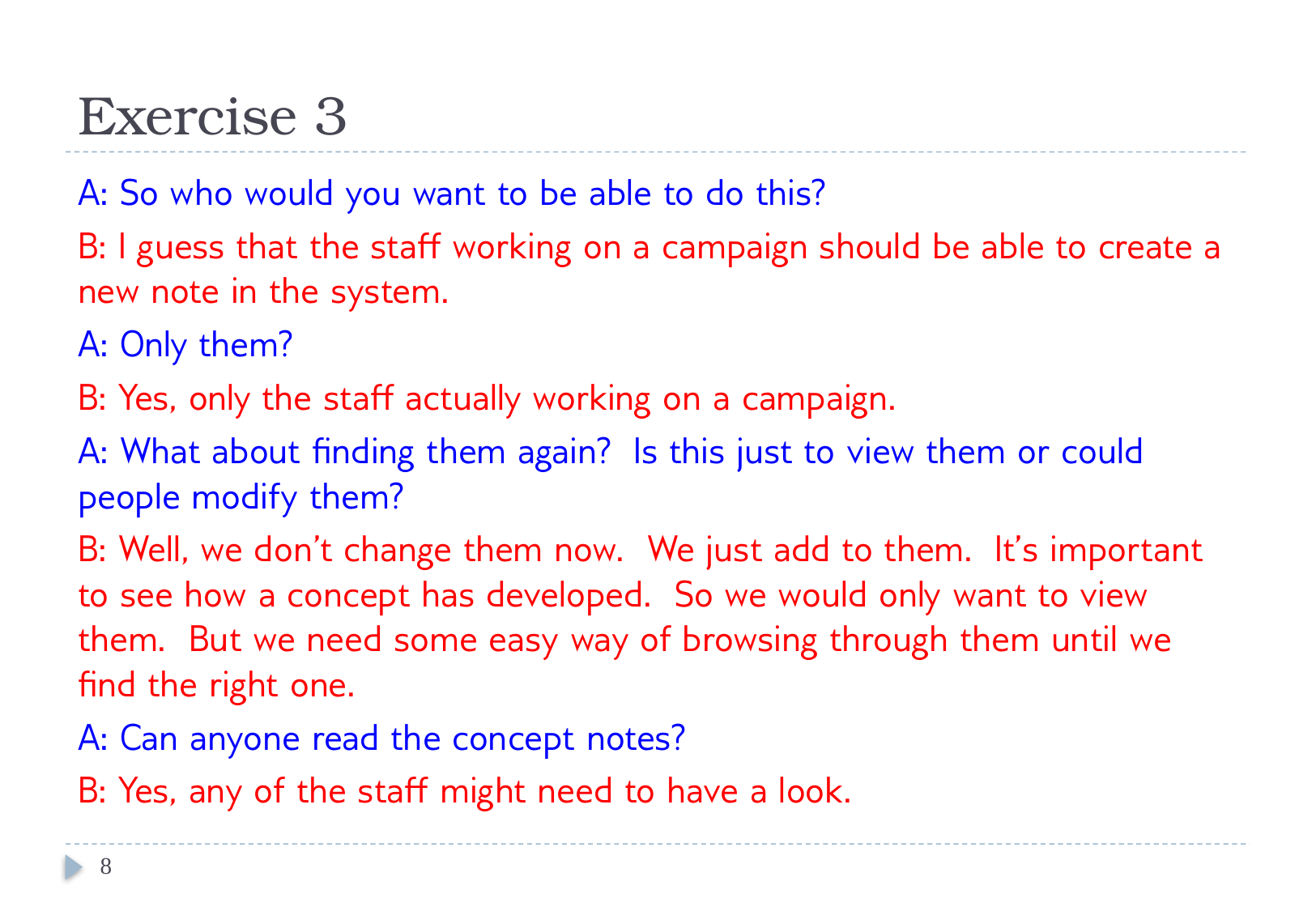

# Exercise 3
A: So who would you want to be able to do this?
B: I guess that the staff working on a campaign should be able to create a new note in the system.
A: Only them?
B: Yes, only the staff actually working on a campaign.
A: What about finding them again?  Is this just to view them or could people modify them?
B: Well, we don’t change them now.  We just add to them.  It’s important to see how a concept has developed.  So we would only want to view them.  But we need some easy way of browsing through them until we find the right one.
A: Can anyone read the concept notes?
B: Yes, any of the staff might need to have a look.

8